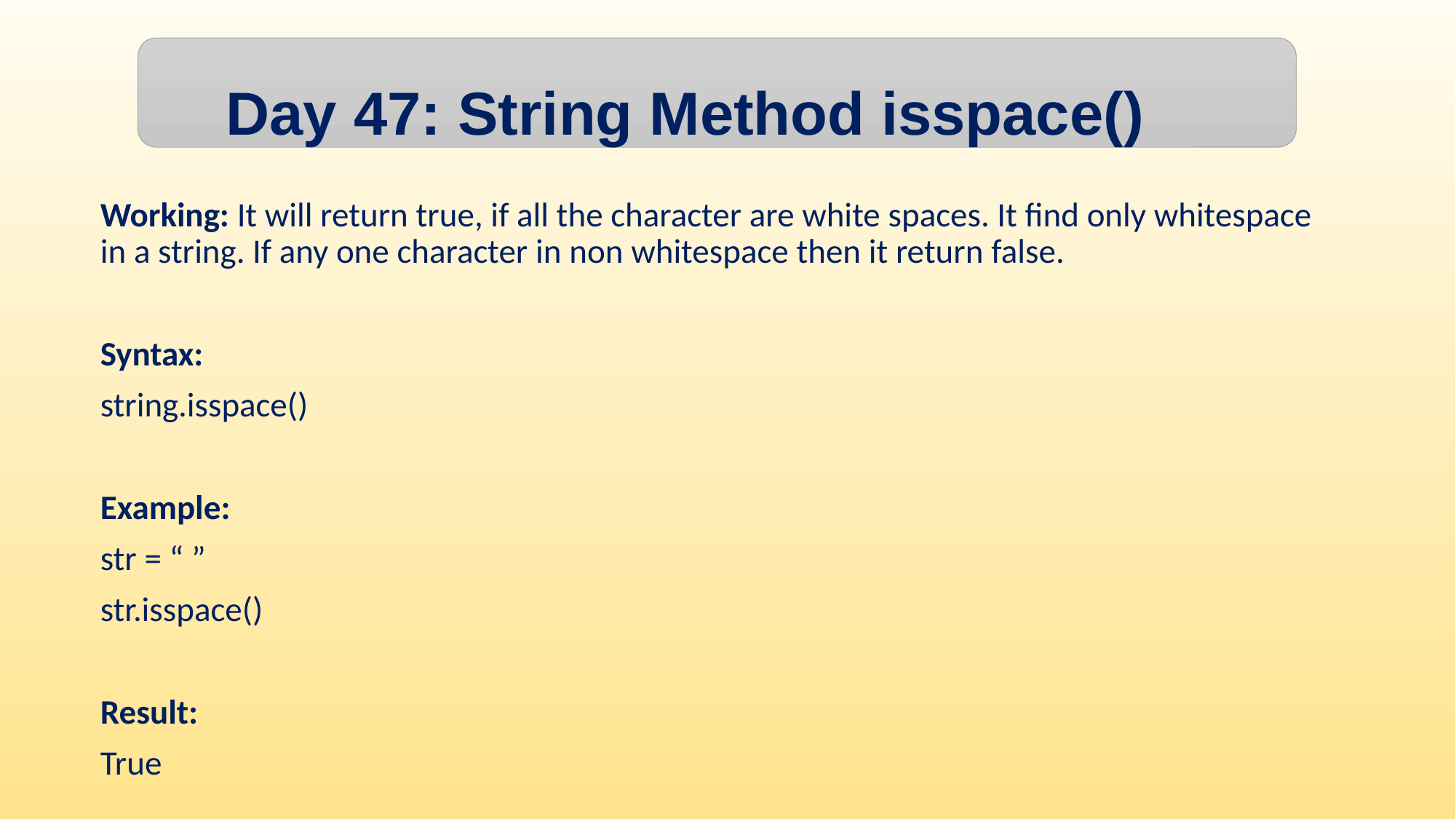

Day 47: String Method isspace()
Working: It will return true, if all the character are white spaces. It find only whitespace in a string. If any one character in non whitespace then it return false.

Syntax:
string.isspace()

Example:
str = “ ”
str.isspace()

Result:
True